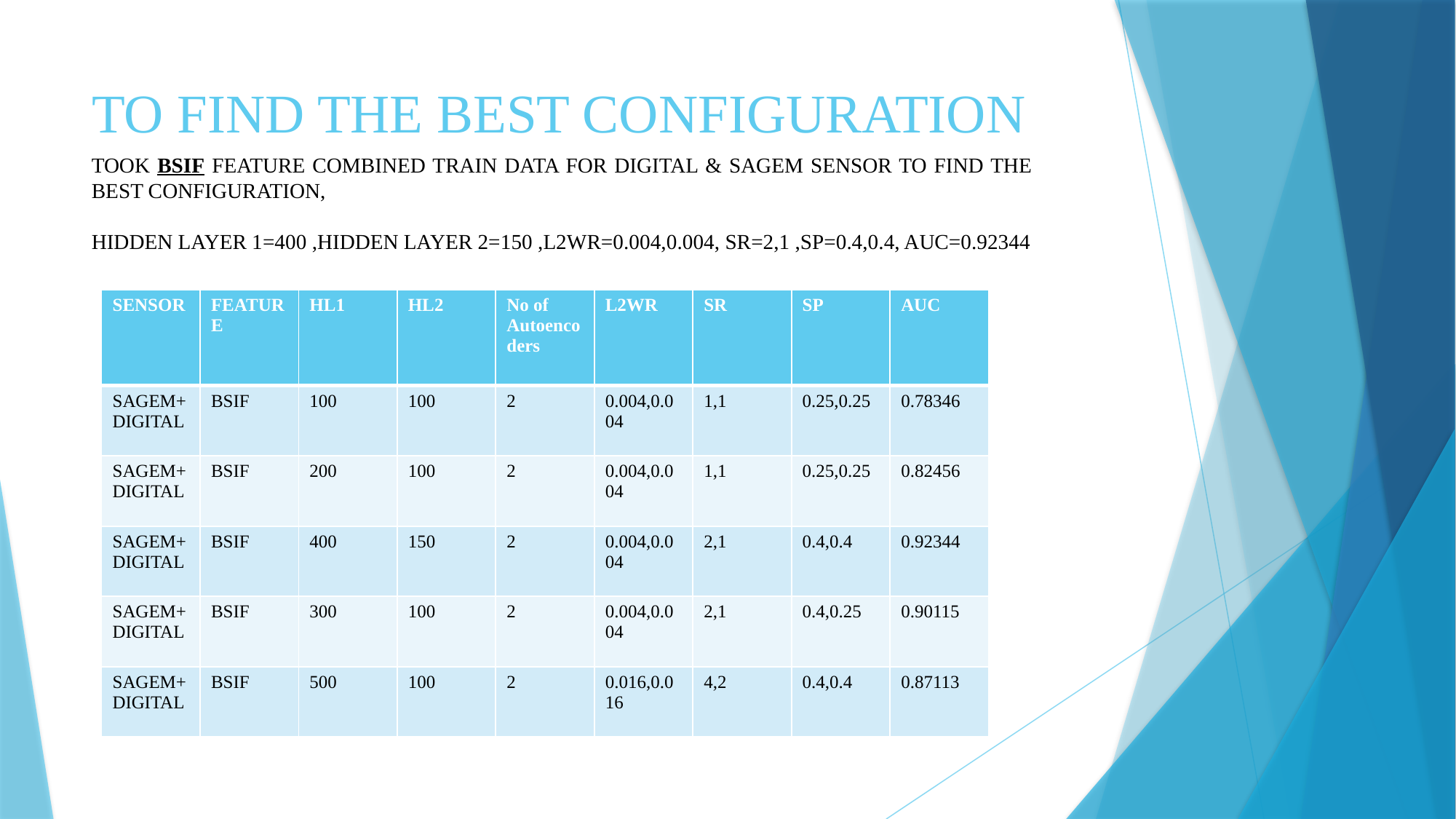

# TO FIND THE BEST CONFIGURATION
TOOK BSIF FEATURE COMBINED TRAIN DATA FOR DIGITAL & SAGEM SENSOR TO FIND THE BEST CONFIGURATION,

HIDDEN LAYER 1=400 ,HIDDEN LAYER 2=150 ,L2WR=0.004,0.004, SR=2,1 ,SP=0.4,0.4, AUC=0.92344
| SENSOR | FEATURE | HL1 | HL2 | No of Autoencoders | L2WR | SR | SP | AUC |
| --- | --- | --- | --- | --- | --- | --- | --- | --- |
| SAGEM+DIGITAL | BSIF | 100 | 100 | 2 | 0.004,0.004 | 1,1 | 0.25,0.25 | 0.78346 |
| SAGEM+DIGITAL | BSIF | 200 | 100 | 2 | 0.004,0.004 | 1,1 | 0.25,0.25 | 0.82456 |
| SAGEM+DIGITAL | BSIF | 400 | 150 | 2 | 0.004,0.004 | 2,1 | 0.4,0.4 | 0.92344 |
| SAGEM+DIGITAL | BSIF | 300 | 100 | 2 | 0.004,0.004 | 2,1 | 0.4,0.25 | 0.90115 |
| SAGEM+DIGITAL | BSIF | 500 | 100 | 2 | 0.016,0.016 | 4,2 | 0.4,0.4 | 0.87113 |